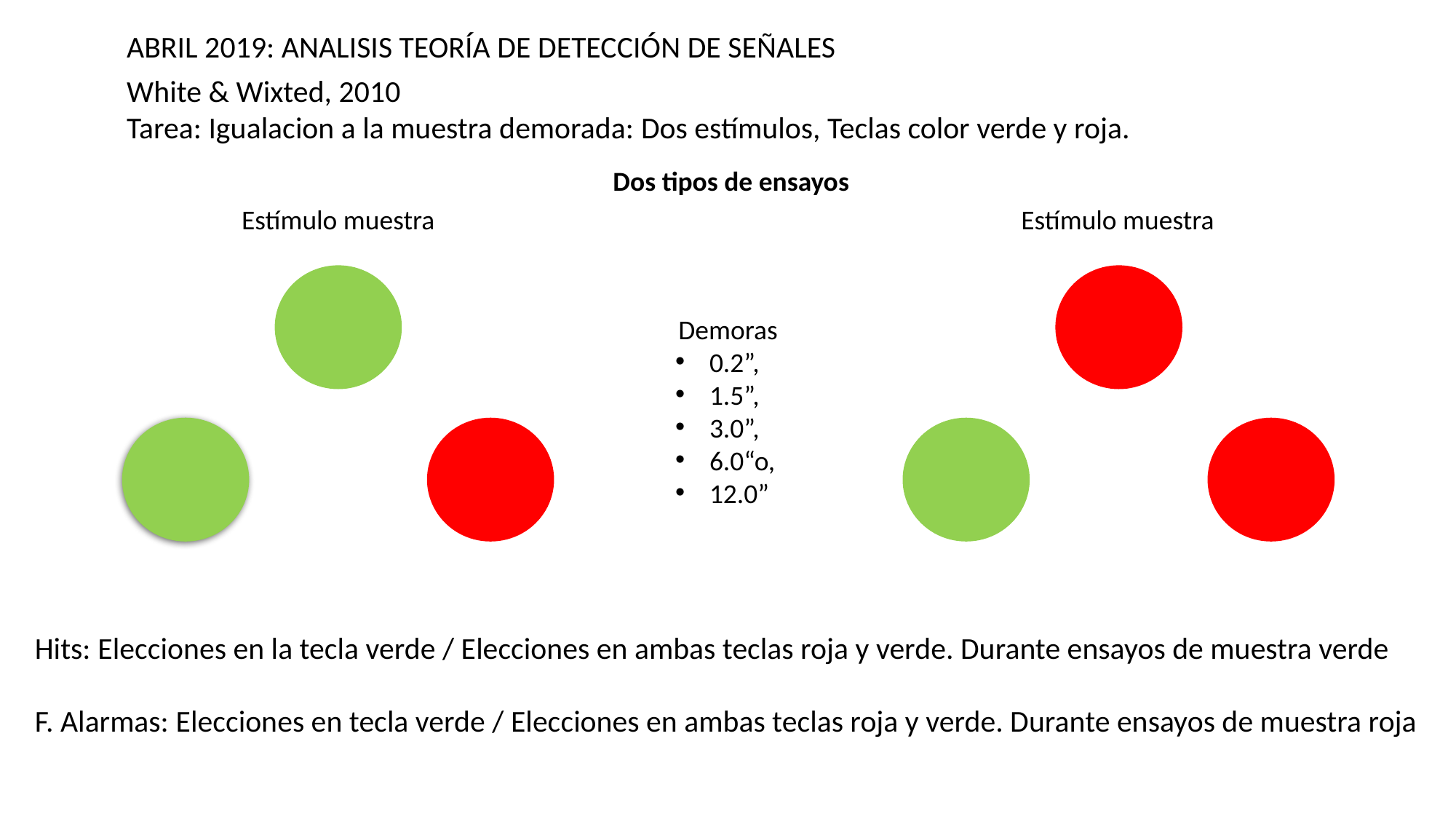

ABRIL 2019: ANALISIS TEORÍA DE DETECCIÓN DE SEÑALES
White & Wixted, 2010
Tarea: Igualacion a la muestra demorada: Dos estímulos, Teclas color verde y roja.
Dos tipos de ensayos
Estímulo muestra
Estímulo muestra

Demoras
0.2”,
1.5”,
3.0”,
6.0“o,
12.0”

Hits: Elecciones en la tecla verde / Elecciones en ambas teclas roja y verde. Durante ensayos de muestra verde

F. Alarmas: Elecciones en tecla verde / Elecciones en ambas teclas roja y verde. Durante ensayos de muestra roja